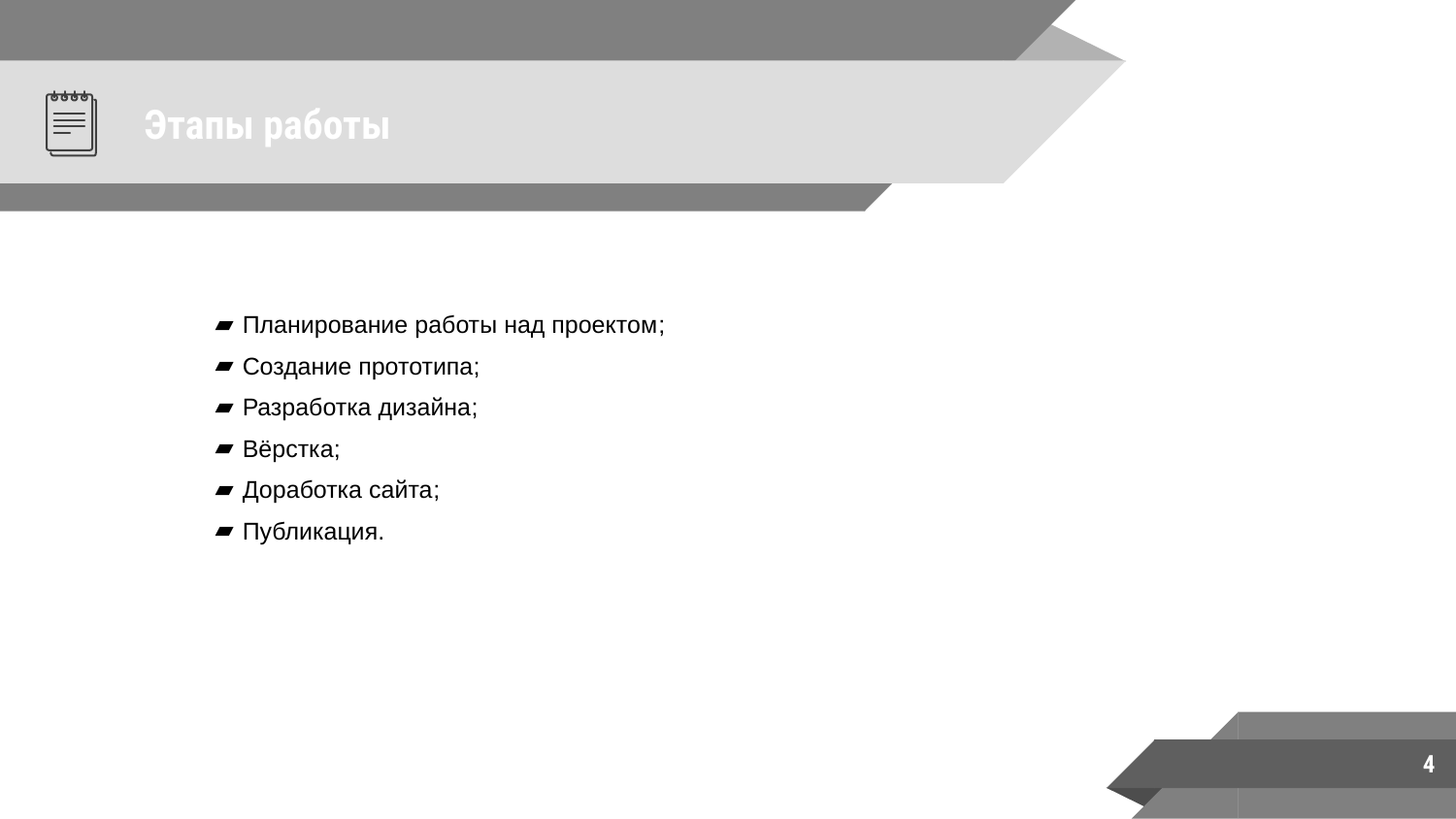

# Этапы работы

Планирование работы над проектом;
Создание прототипа;
Разработка дизайна;
Вёрстка;
Доработка сайта;
Публикация.
4